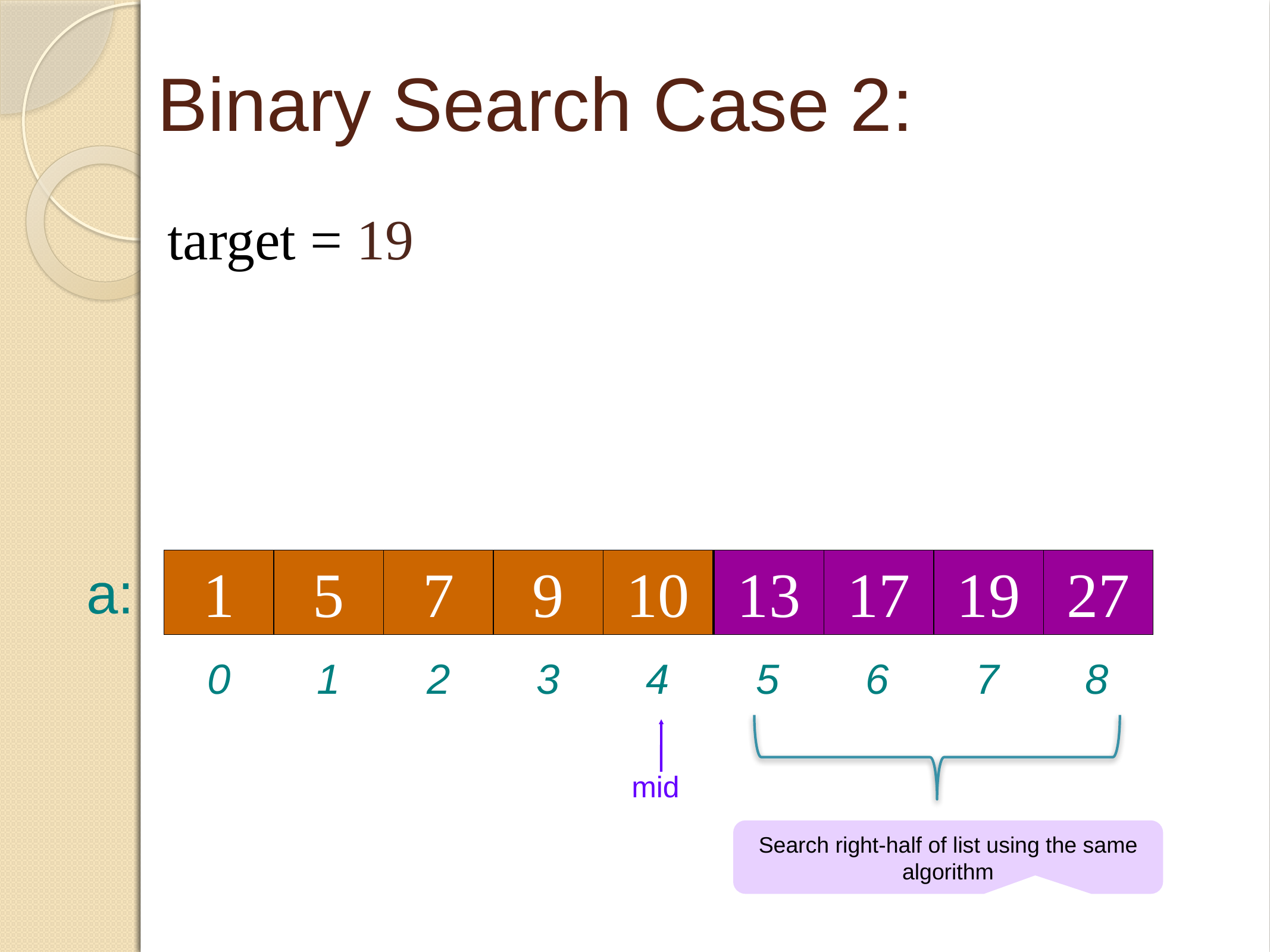

Binary Search Case 2:
target = 19
a:
1
5
7
9
10
13
17
19
27
13
17
19
27
0
1
2
3
4
5
6
7
8

Search right-half of list using the same algorithm

mid